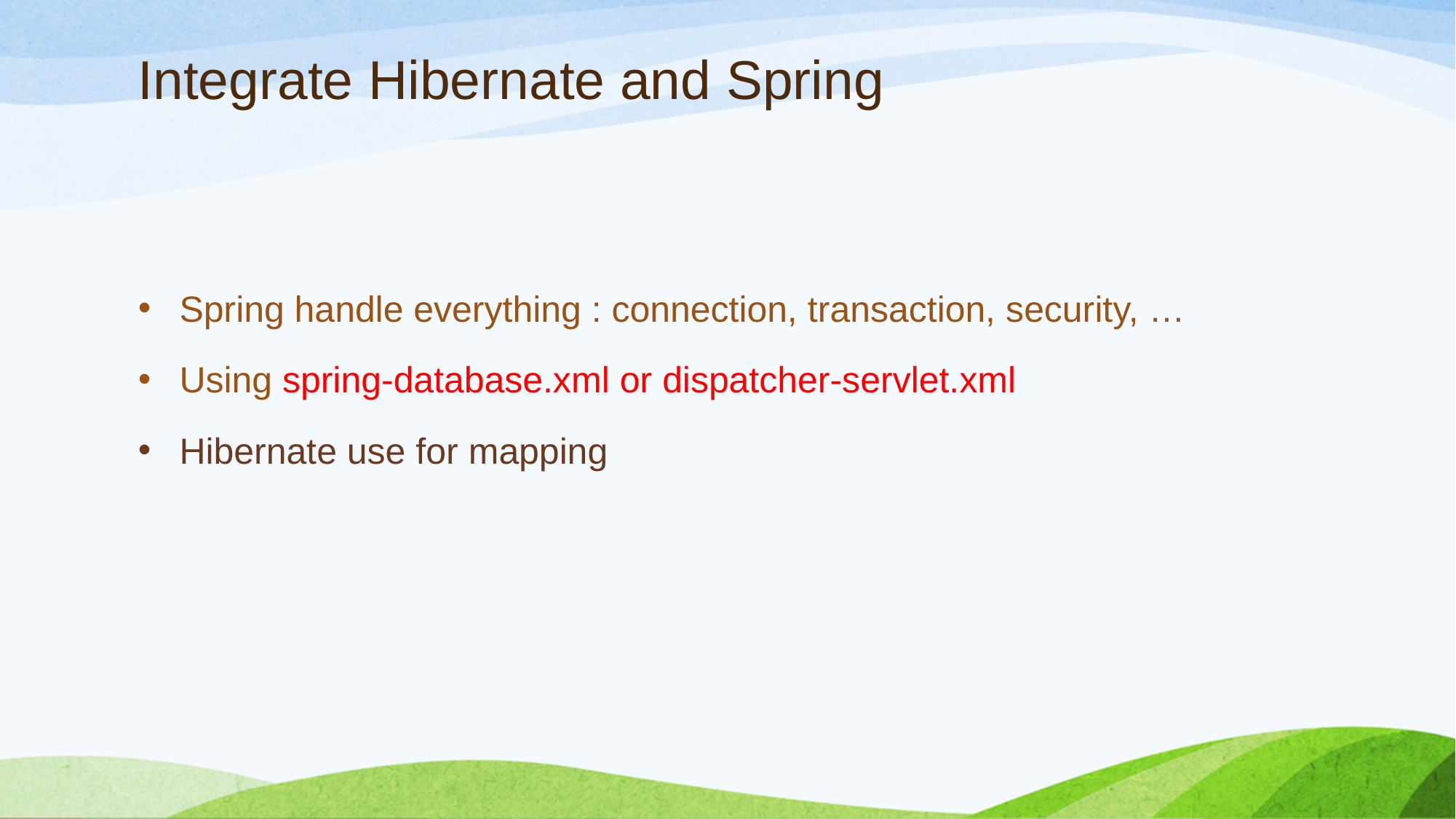

# Integrate Hibernate and Spring

Spring handle everything : connection, transaction, security, …
Using spring-database.xml or dispatcher-servlet.xml
Hibernate use for mapping